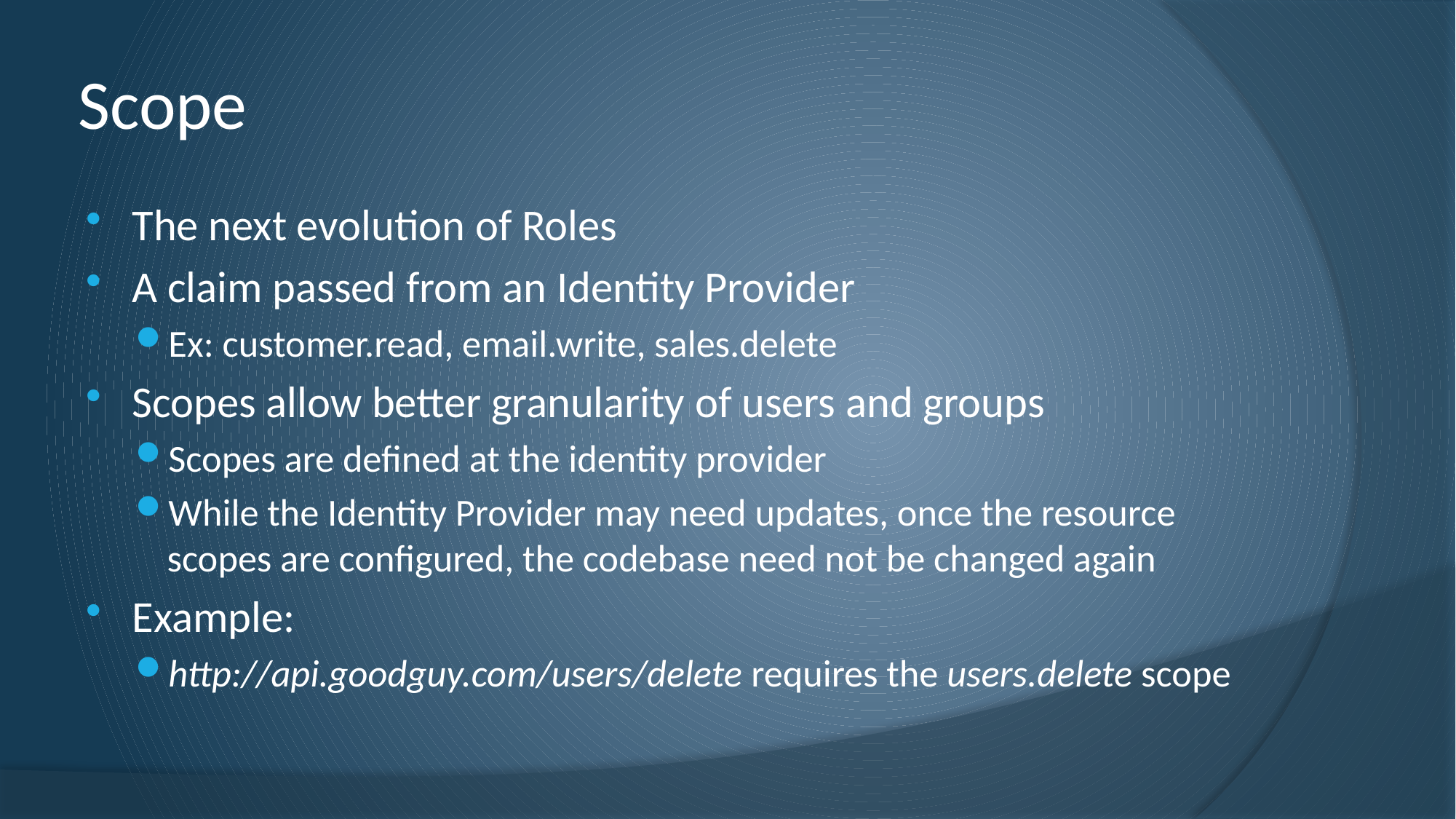

# Scope
The next evolution of Roles
A claim passed from an Identity Provider
Ex: customer.read, email.write, sales.delete
Scopes allow better granularity of users and groups
Scopes are defined at the identity provider
While the Identity Provider may need updates, once the resource scopes are configured, the codebase need not be changed again
Example:
http://api.goodguy.com/users/delete requires the users.delete scope